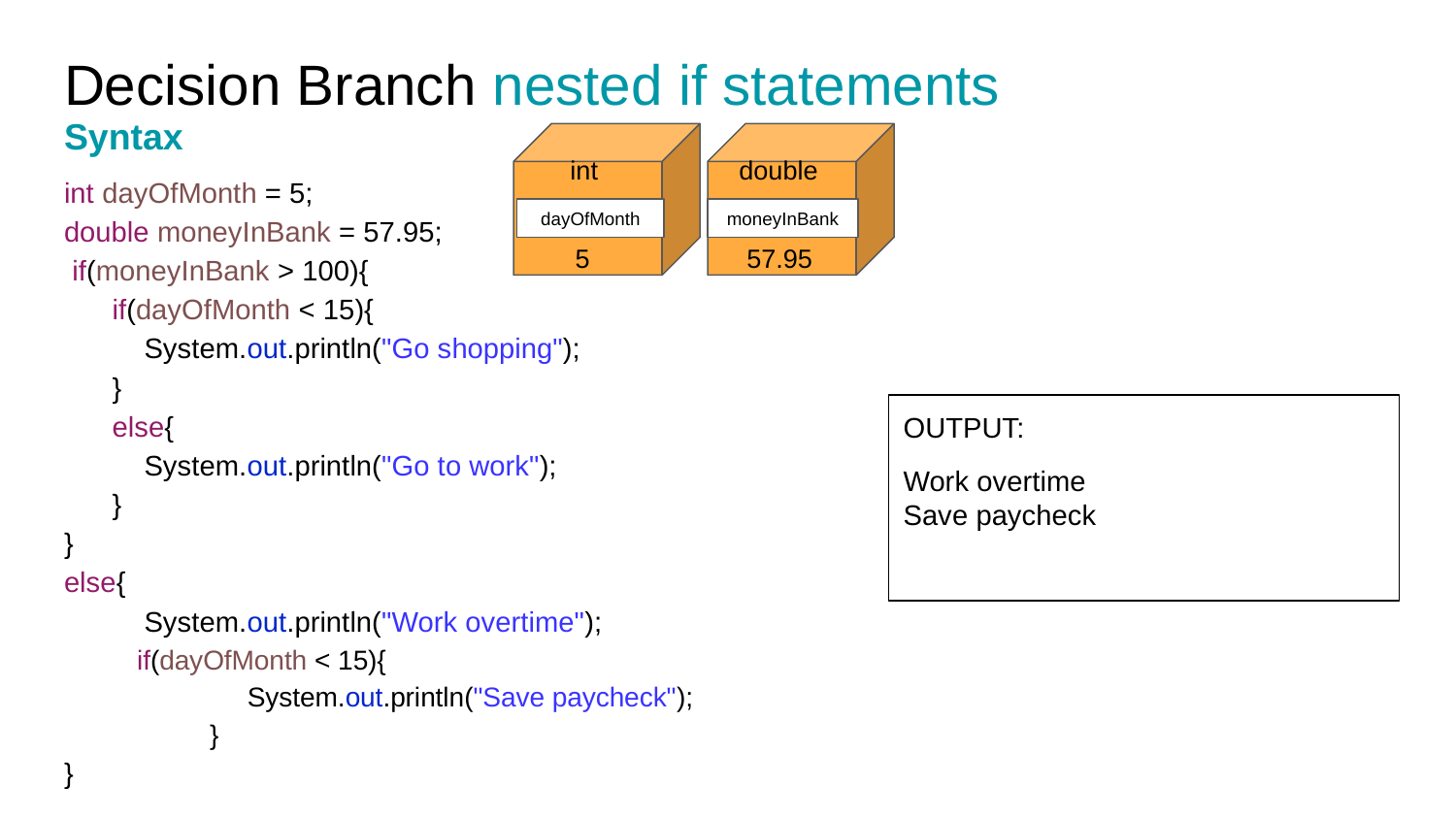

# Decision Branch nested if statements
Syntax

int
double
int dayOfMonth = 5;
double moneyInBank = 57.95;
 if(moneyInBank > 100){
      if(dayOfMonth < 15){
          System.out.println("Go shopping");
      }
      else{
          System.out.println("Go to work");
      }
}
else{
          System.out.println("Work overtime");
if(dayOfMonth < 15){
	     System.out.println("Save paycheck");
	}
}

dayOfMonth
moneyInBank
57.95
5
OUTPUT:
Work overtime
Save paycheck